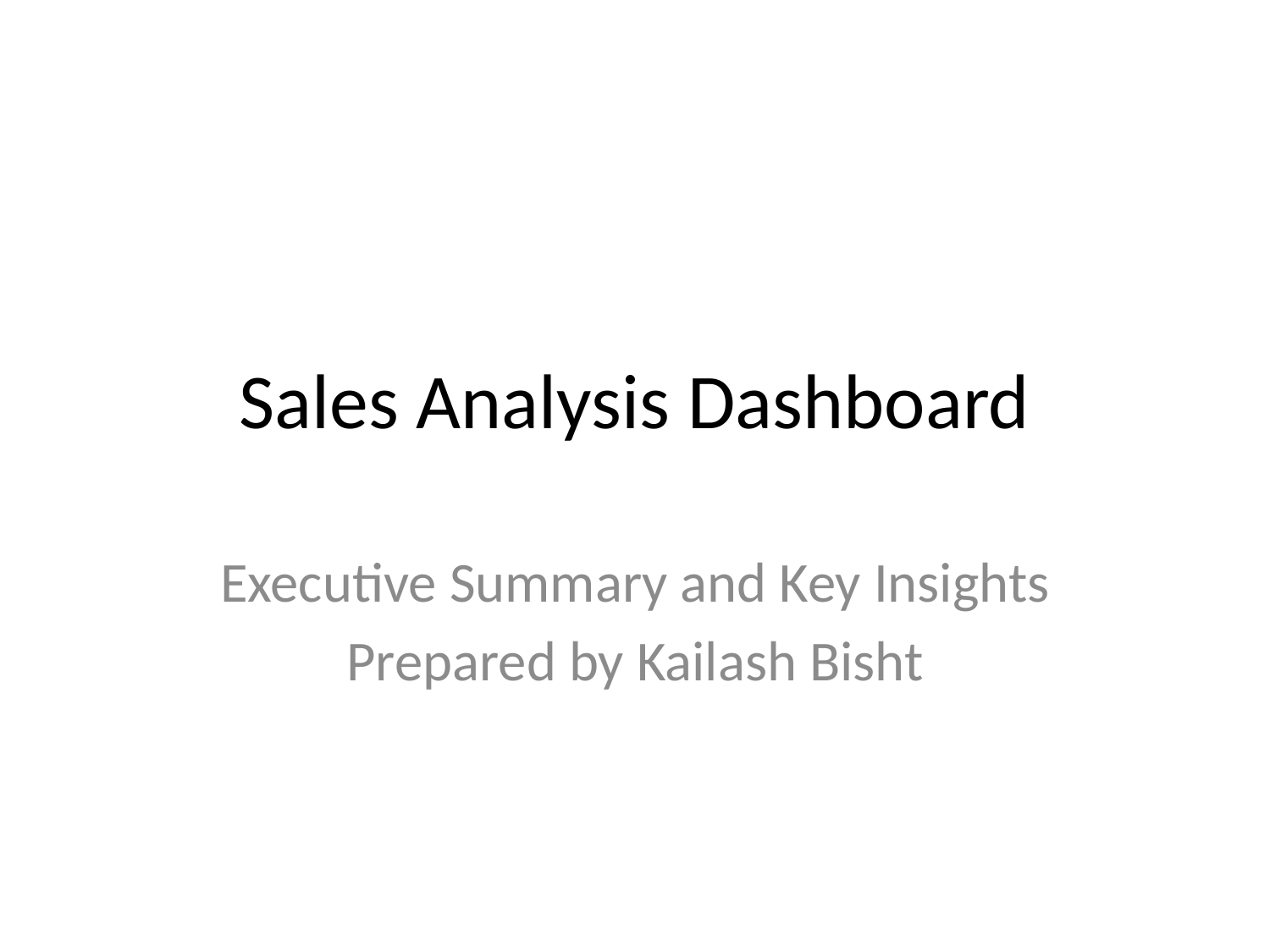

# Sales Analysis Dashboard
Executive Summary and Key Insights
Prepared by Kailash Bisht